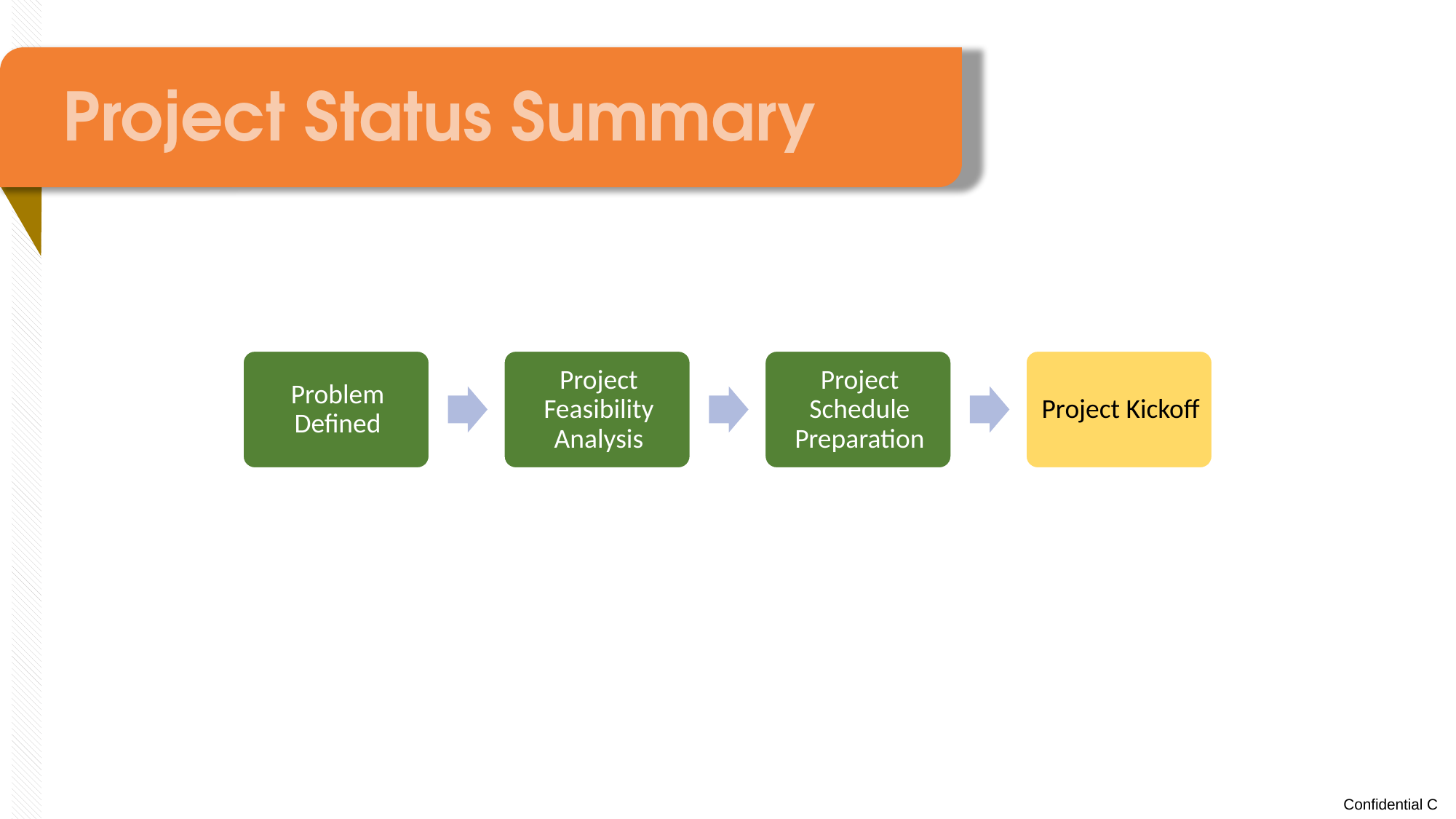

Project Status Summary

Problem Defined

Project Feasibility Analysis

Project Schedule Preparation

Project Kickoff